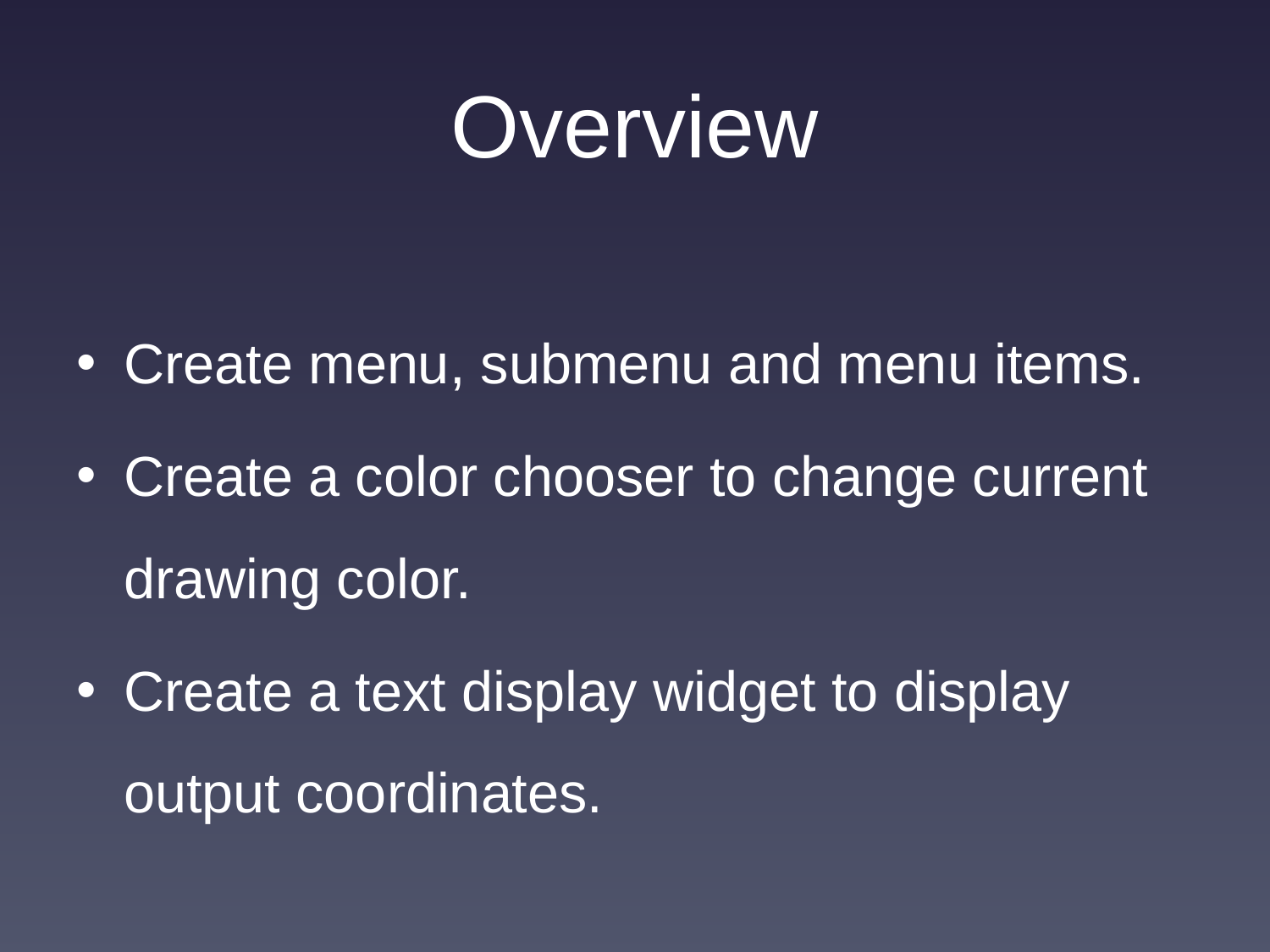

# Overview
Create menu, submenu and menu items.
Create a color chooser to change current drawing color.
Create a text display widget to display output coordinates.